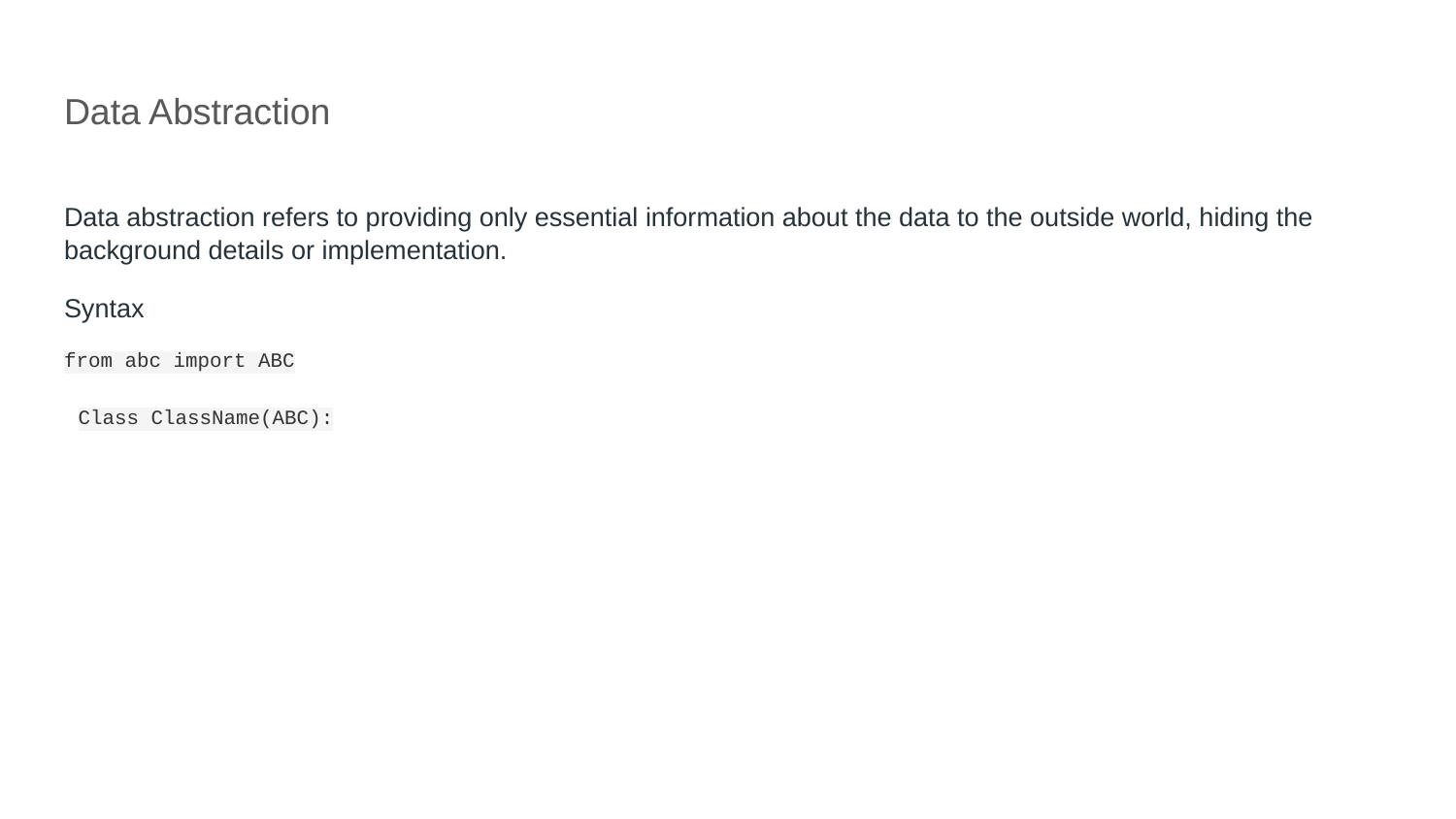

# Data Abstraction

Data abstraction refers to providing only essential information about the data to the outside world, hiding the background details or implementation.
Syntax
from abc import ABC
Class ClassName(ABC):